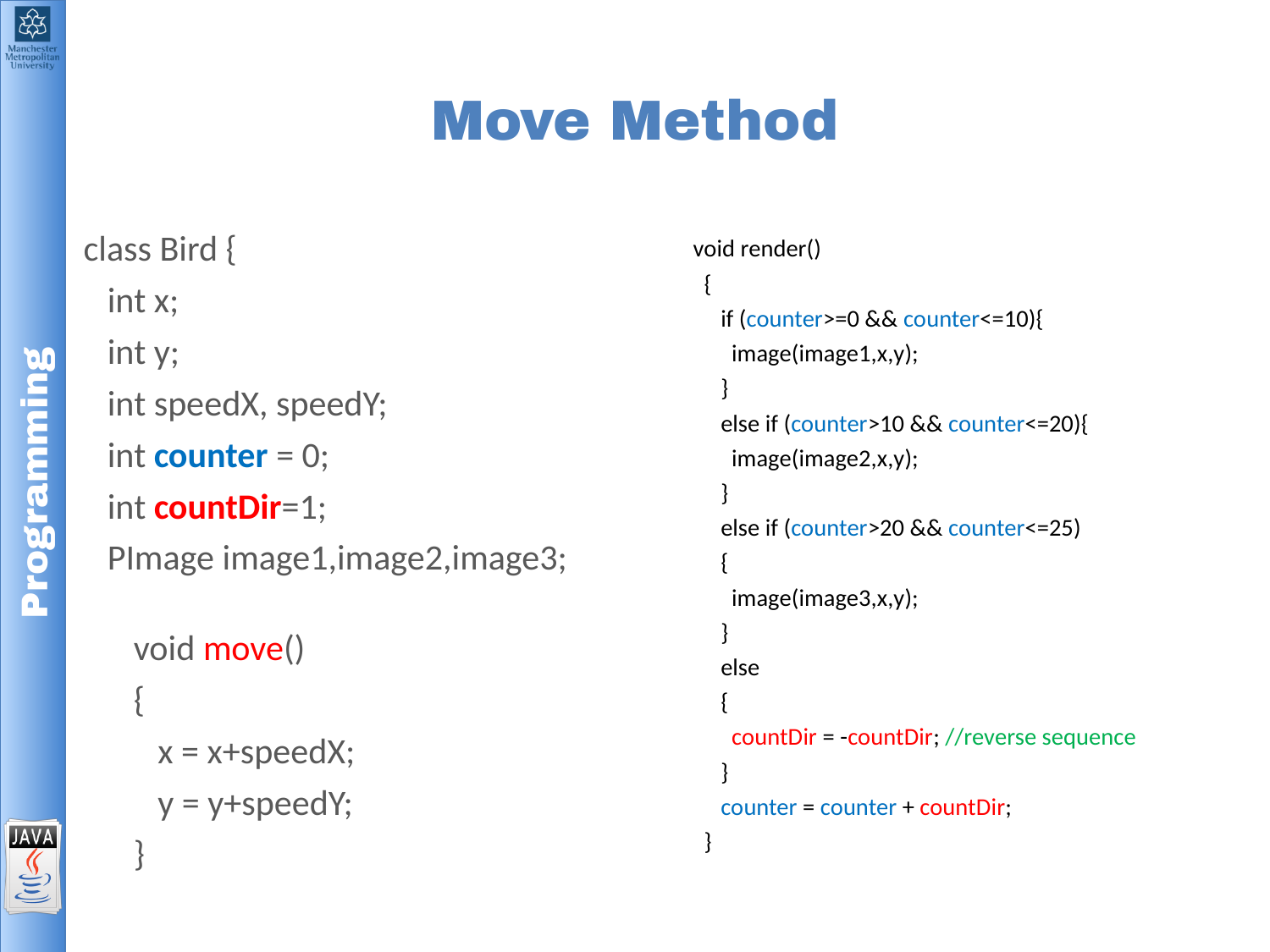

# Move Method
class Bird {
   int x;
   int y;
   int speedX, speedY;
   int counter = 0;
   int countDir=1;
   PImage image1,image2,image3;

void move()
{
   x = x+speedX;
   y = y+speedY;
}

 void render()
   {
      if (counter>=0 && counter<=10){
        image(image1,x,y);
      }
      else if (counter>10 && counter<=20){
        image(image2,x,y);
      }
      else if (counter>20 && counter<=25)
      {
        image(image3,x,y);
      }
      else
      {
        countDir = -countDir; //reverse sequence
      }
      counter = counter + countDir;
   }